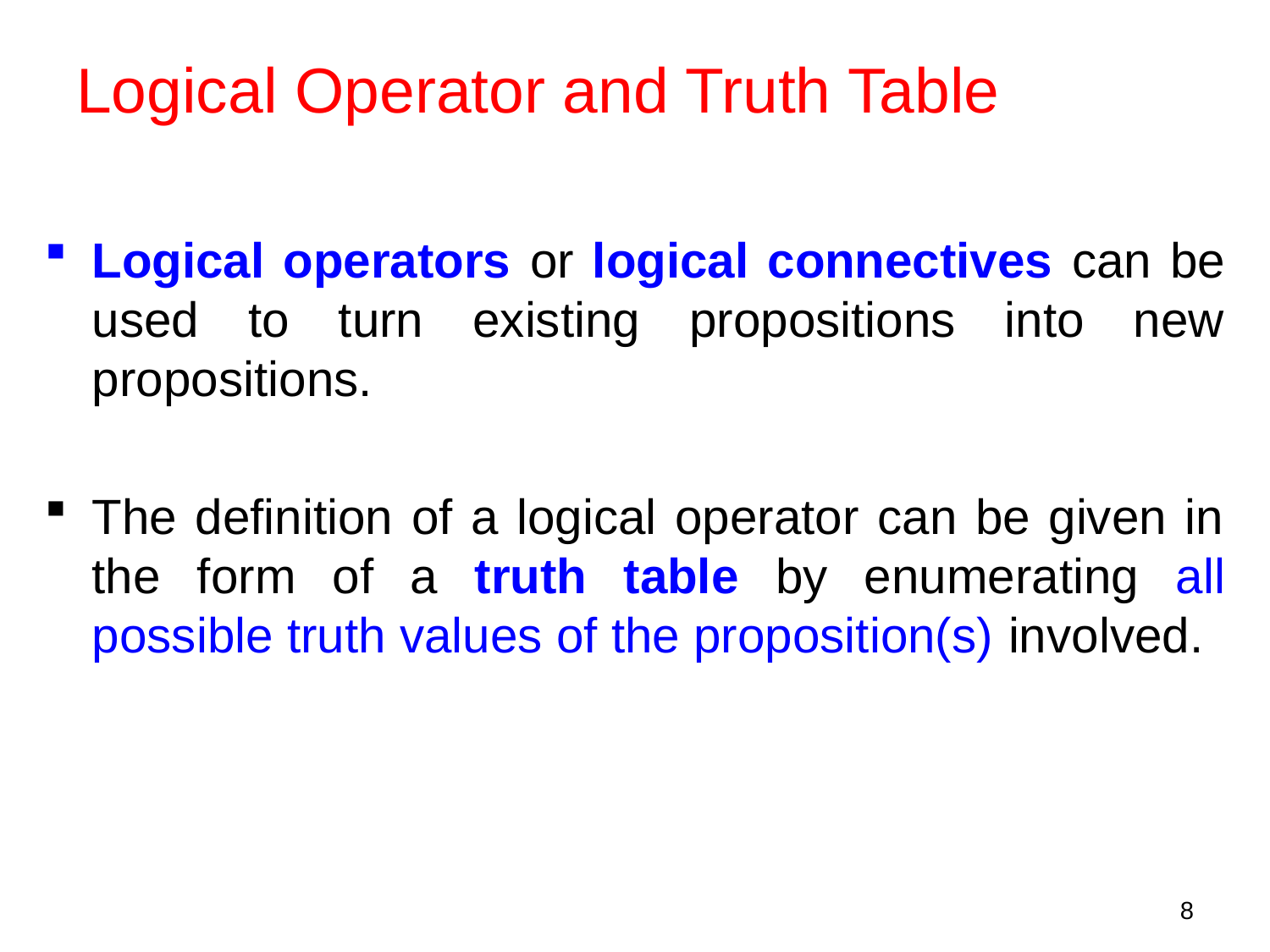

# Logical Operator and Truth Table
Logical operators or logical connectives can be used to turn existing propositions into new propositions.

The definition of a logical operator can be given in the form of a truth table by enumerating all possible truth values of the proposition(s) involved.
8